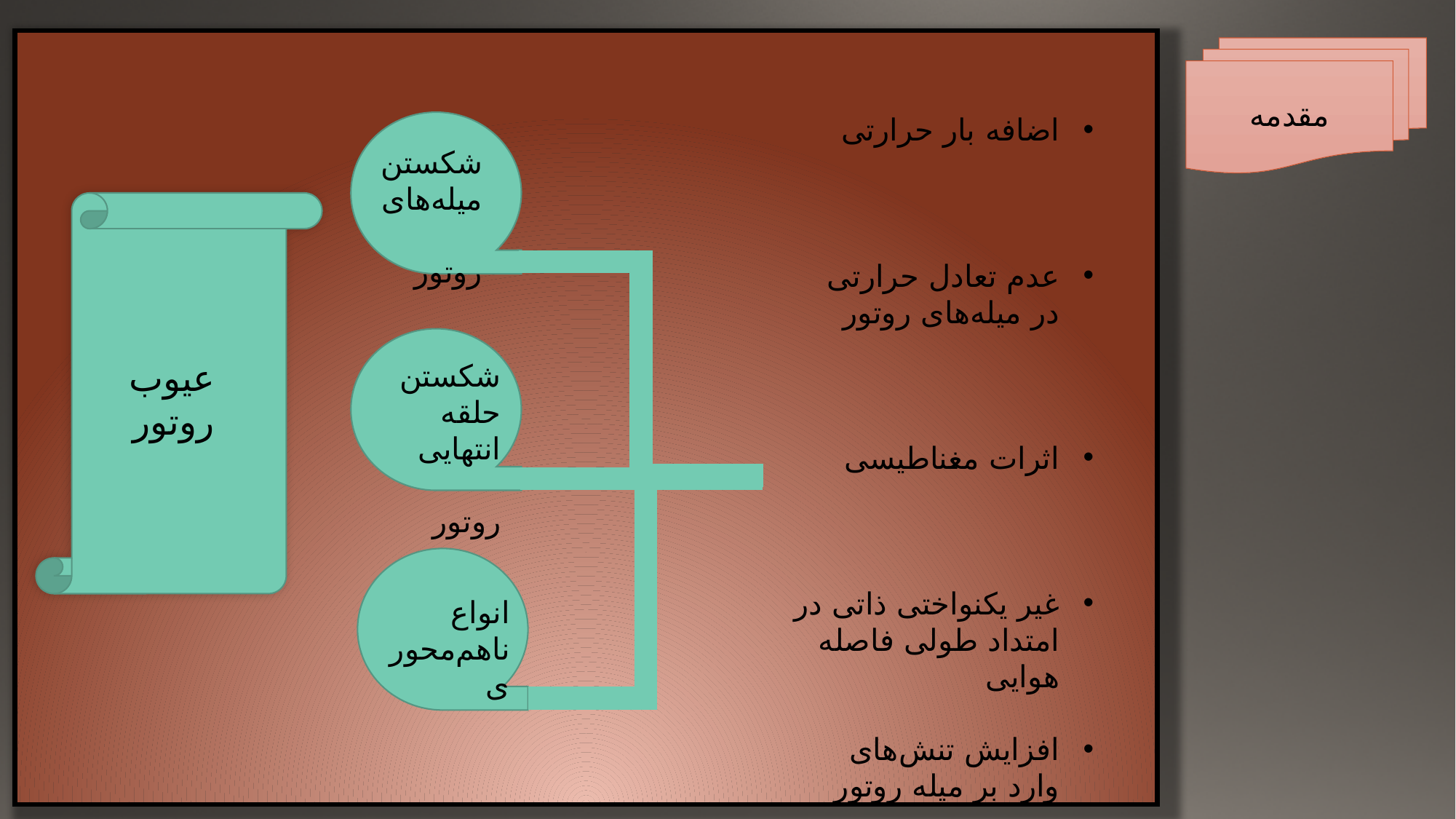

مقدمه
اضافه بار حرارتی

عدم تعادل حرارتی در میله‌های روتور

اثرات مغناطیسی

غیر یکنواختی ذاتی در امتداد طولی فاصله هوایی

افزایش تنش‌های وارد بر میله روتور

شکستن میله‌های        روتور

عیوب روتور
شکستن حلقه انتهایی                   روتور

انواع نا‌هم‌محوری